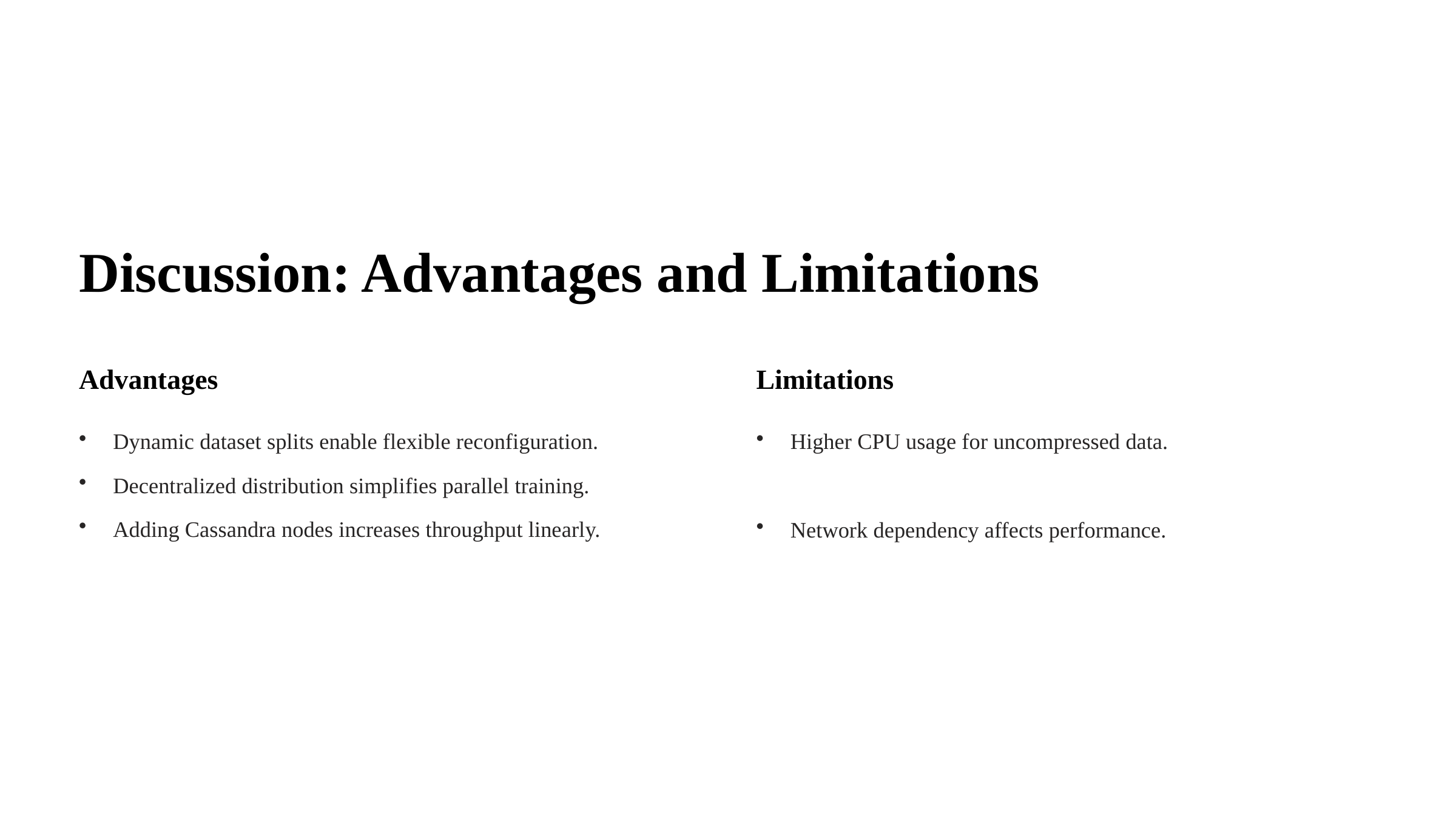

Discussion: Advantages and Limitations
Advantages
Limitations
Dynamic dataset splits enable flexible reconfiguration.
Higher CPU usage for uncompressed data.
Decentralized distribution simplifies parallel training.
Adding Cassandra nodes increases throughput linearly.
Network dependency affects performance.